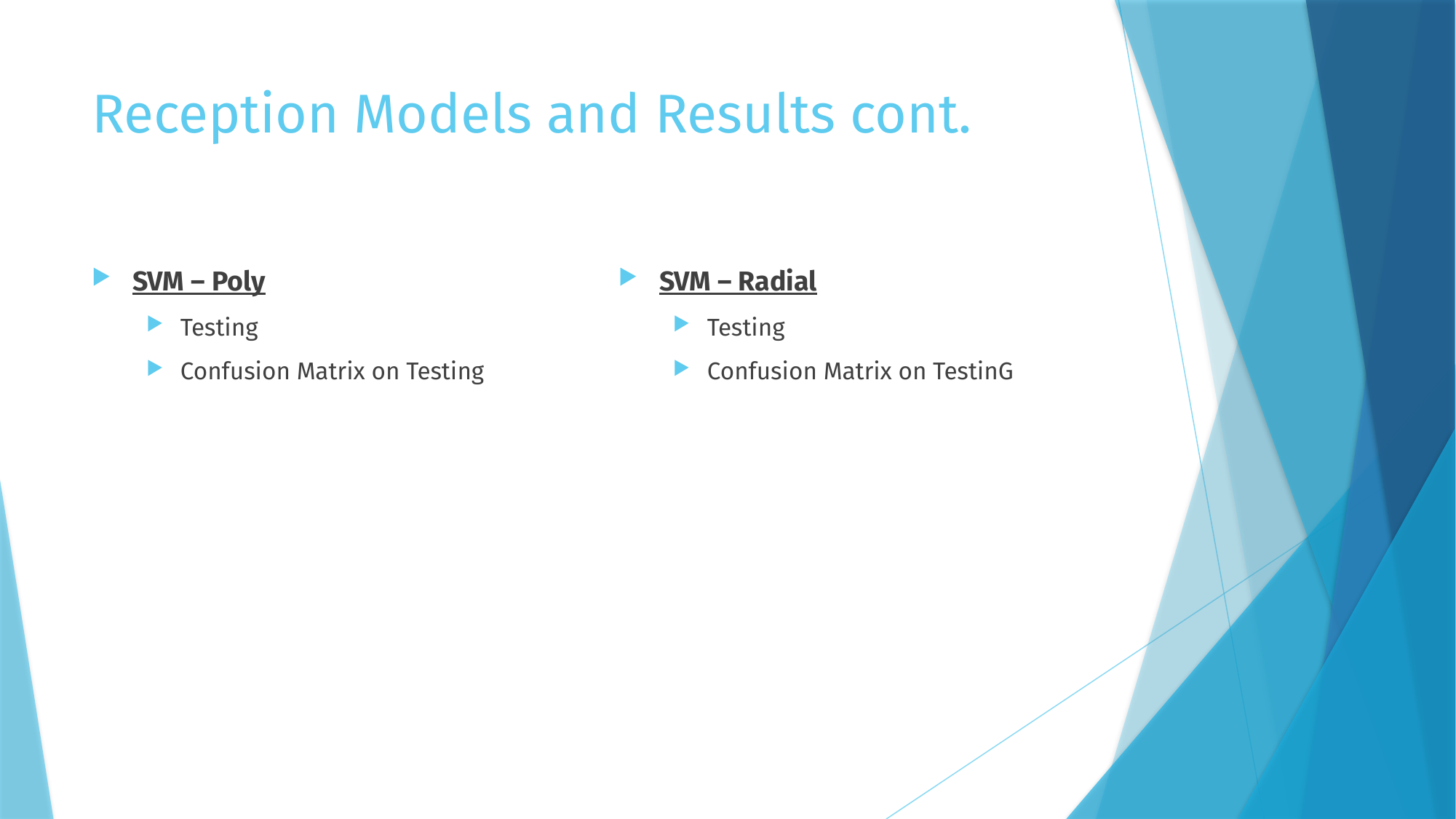

# Reception Models and Results cont.
SVM – Poly
Testing
Confusion Matrix on Testing

SVM – Radial
Testing
Confusion Matrix on TestinG